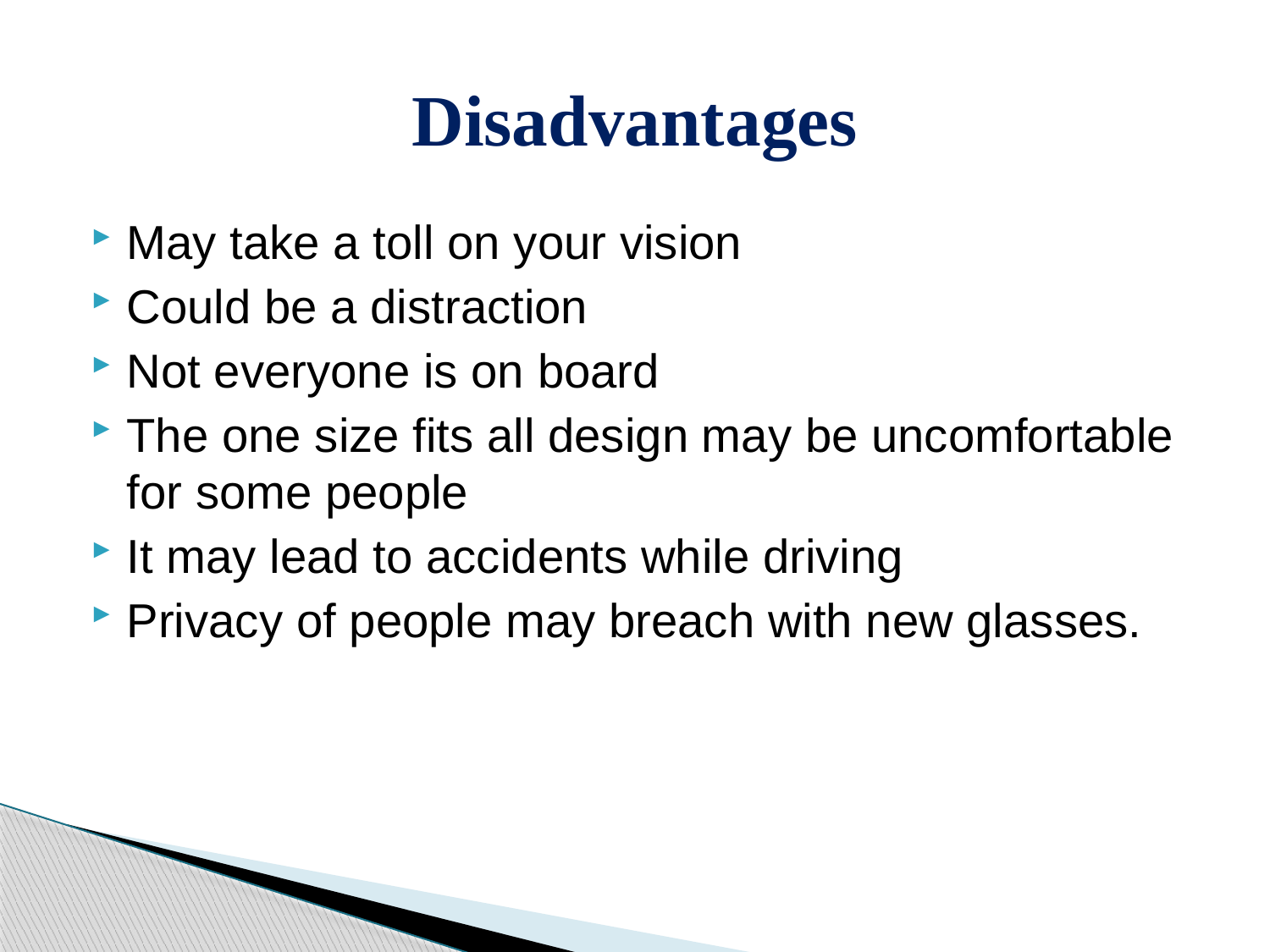

# Disadvantages
May take a toll on your vision
Could be a distraction
Not everyone is on board
The one size fits all design may be uncomfortable for some people
It may lead to accidents while driving
Privacy of people may breach with new glasses.